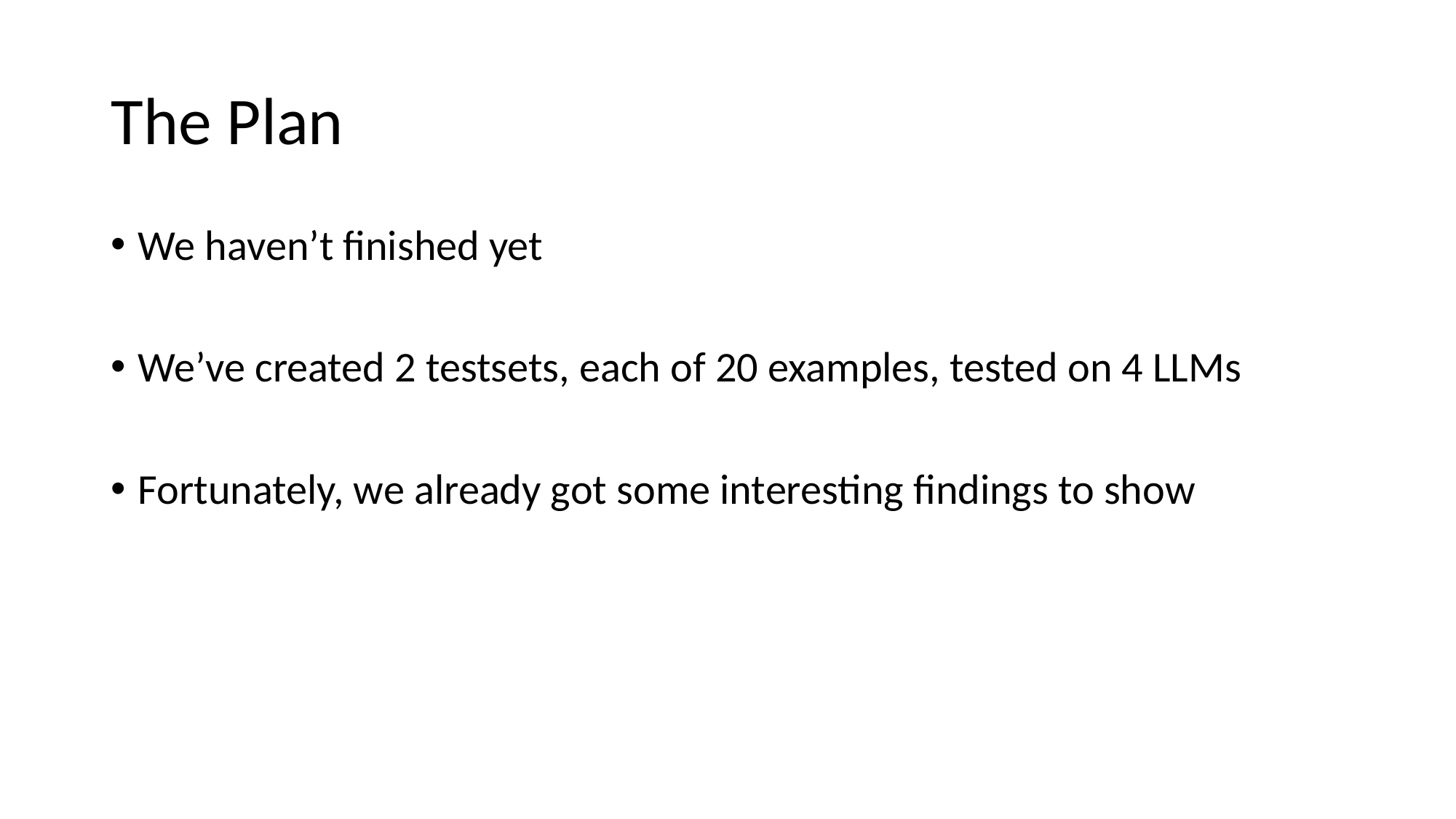

# The Plan
We haven’t finished yet

We’ve created 2 testsets, each of 20 examples, tested on 4 LLMs

Fortunately, we already got some interesting findings to show